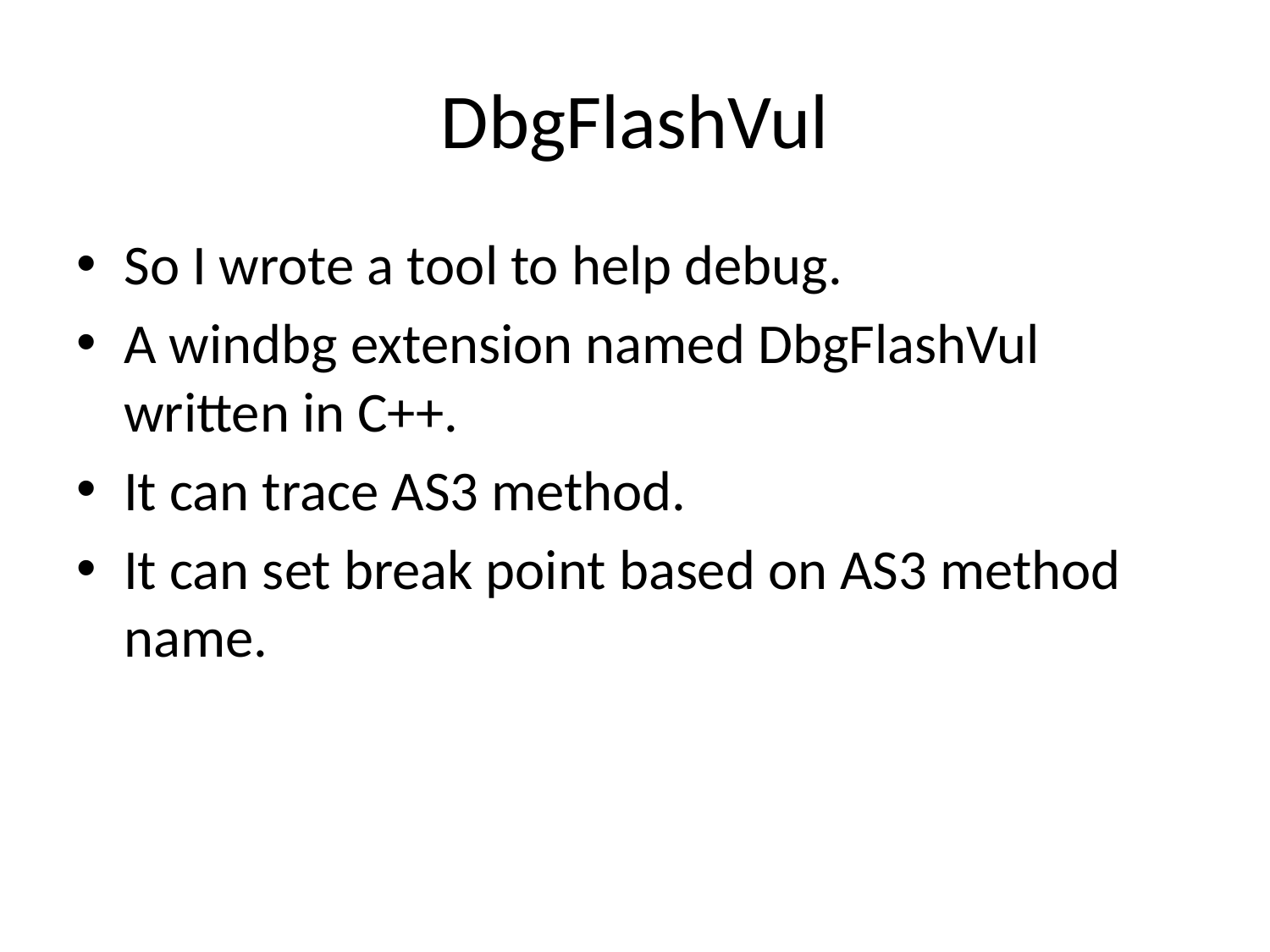

# DbgFlashVul
So I wrote a tool to help debug.
A windbg extension named DbgFlashVul written in C++.
It can trace AS3 method.
It can set break point based on AS3 method name.